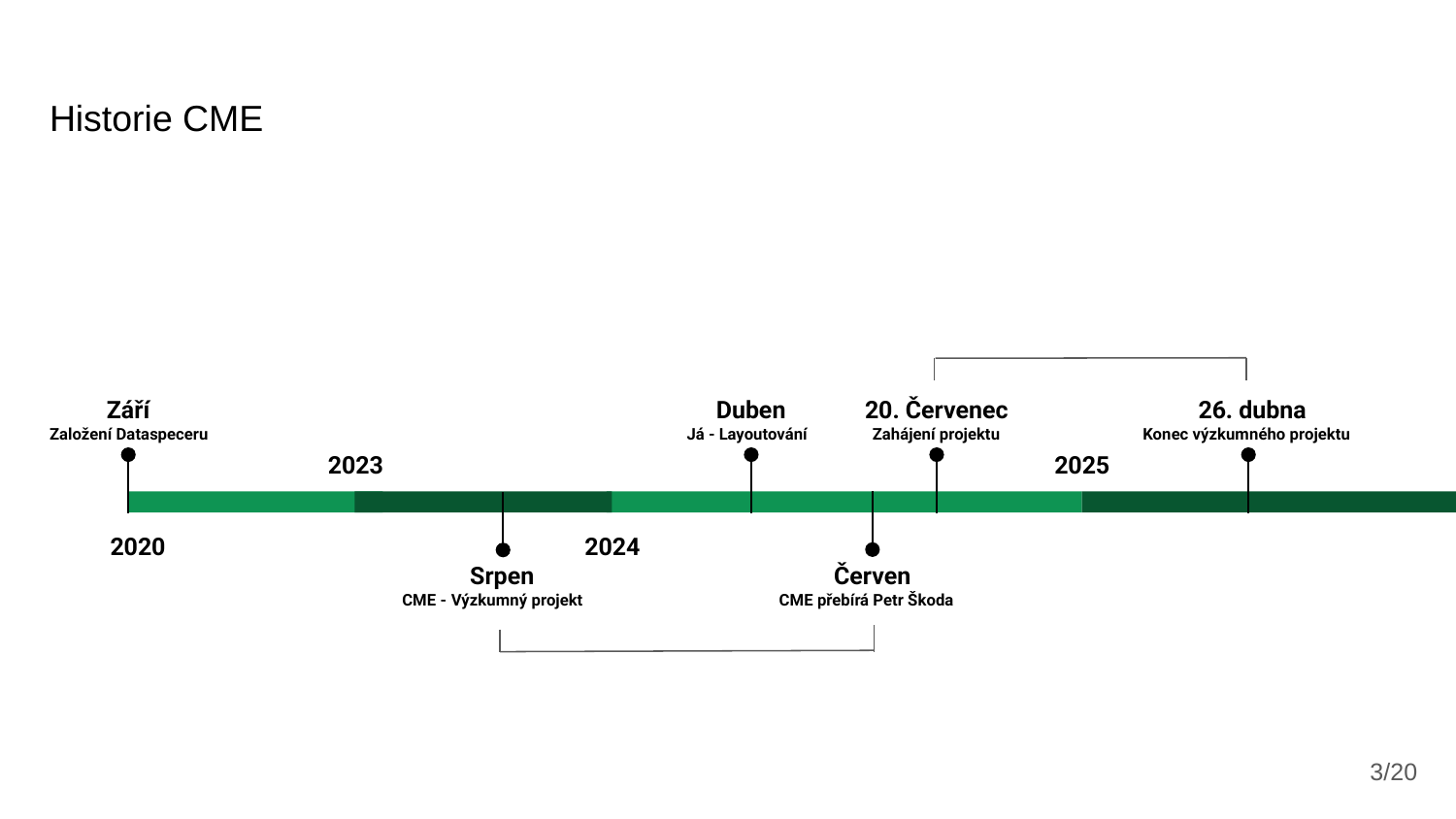

# Historie CME

Září
      Založení Dataspeceru

    2020

26. dubna
Konec výzkumného projektu

Duben
     Já - Layoutování

20. Červenec
     Zahájení projektu

2025

2023
Srpen
CME - Výzkumný projekt

2024

Červen
CME přebírá Petr Škoda

3/20